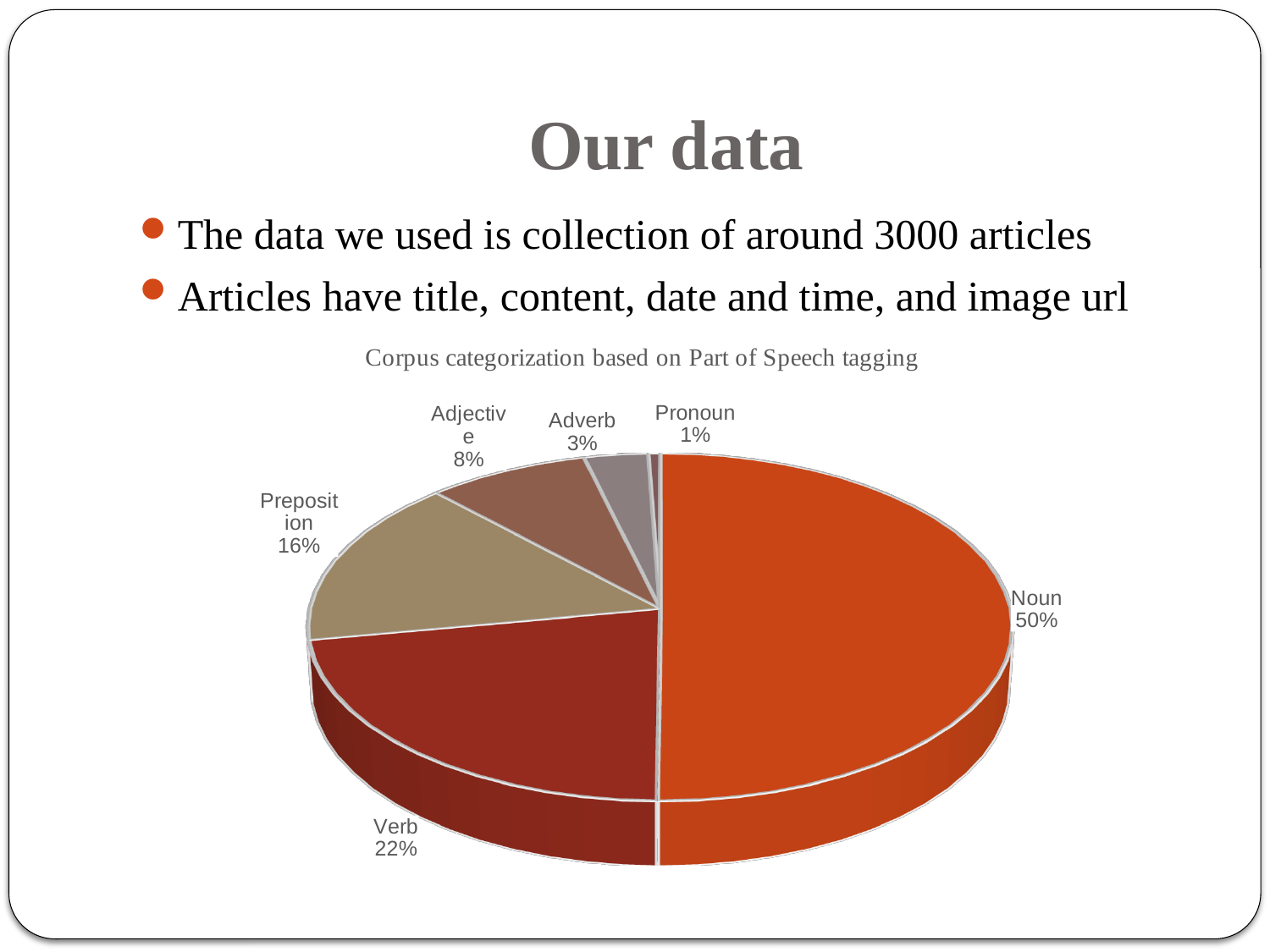

# Our data
The data we used is collection of around 3000 articles
Articles have title, content, date and time, and image url

[unsupported chart]